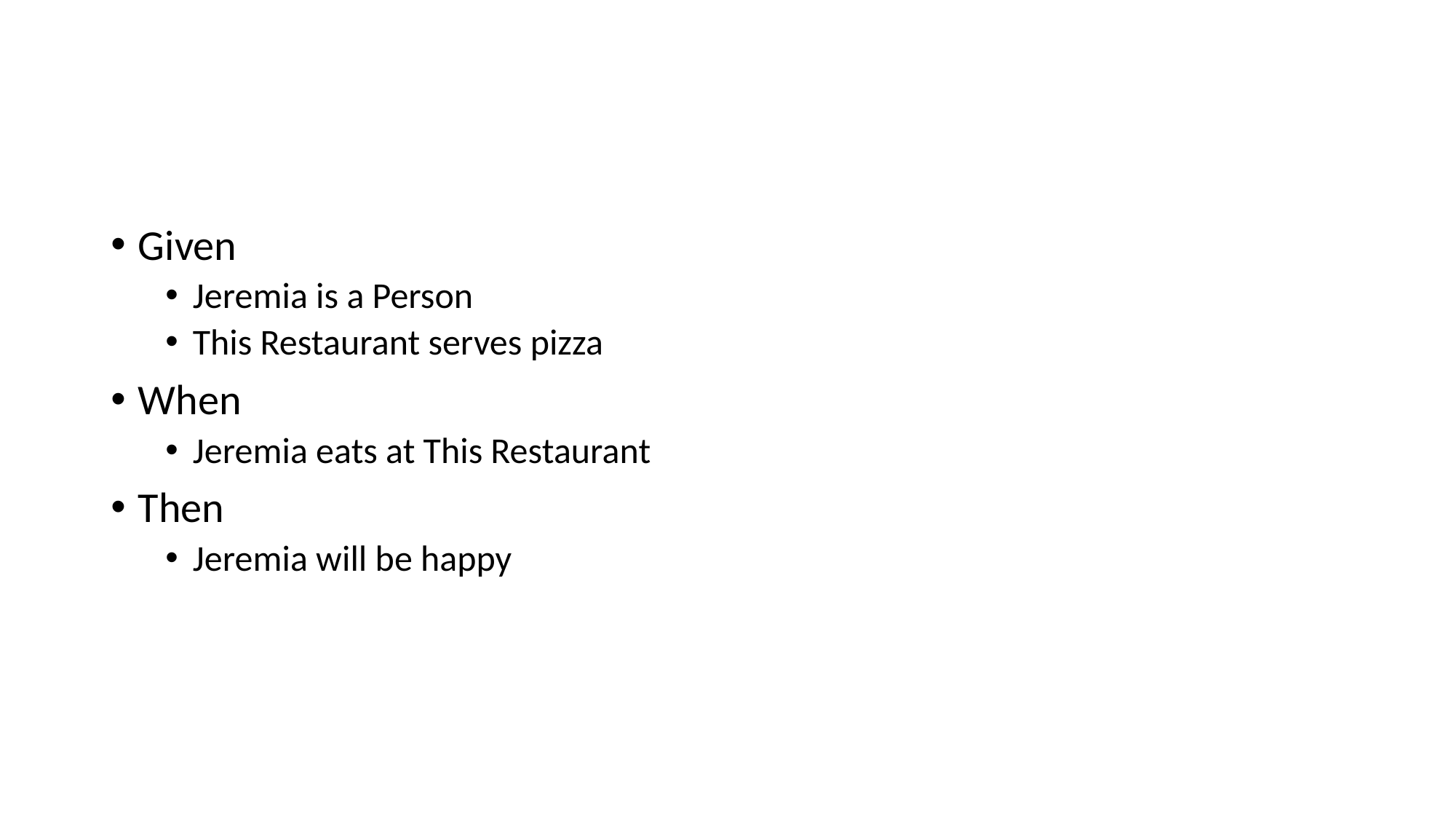

#
Given
Jeremia is a Person
This Restaurant serves pizza
When
Jeremia eats at This Restaurant
Then
Jeremia will be happy